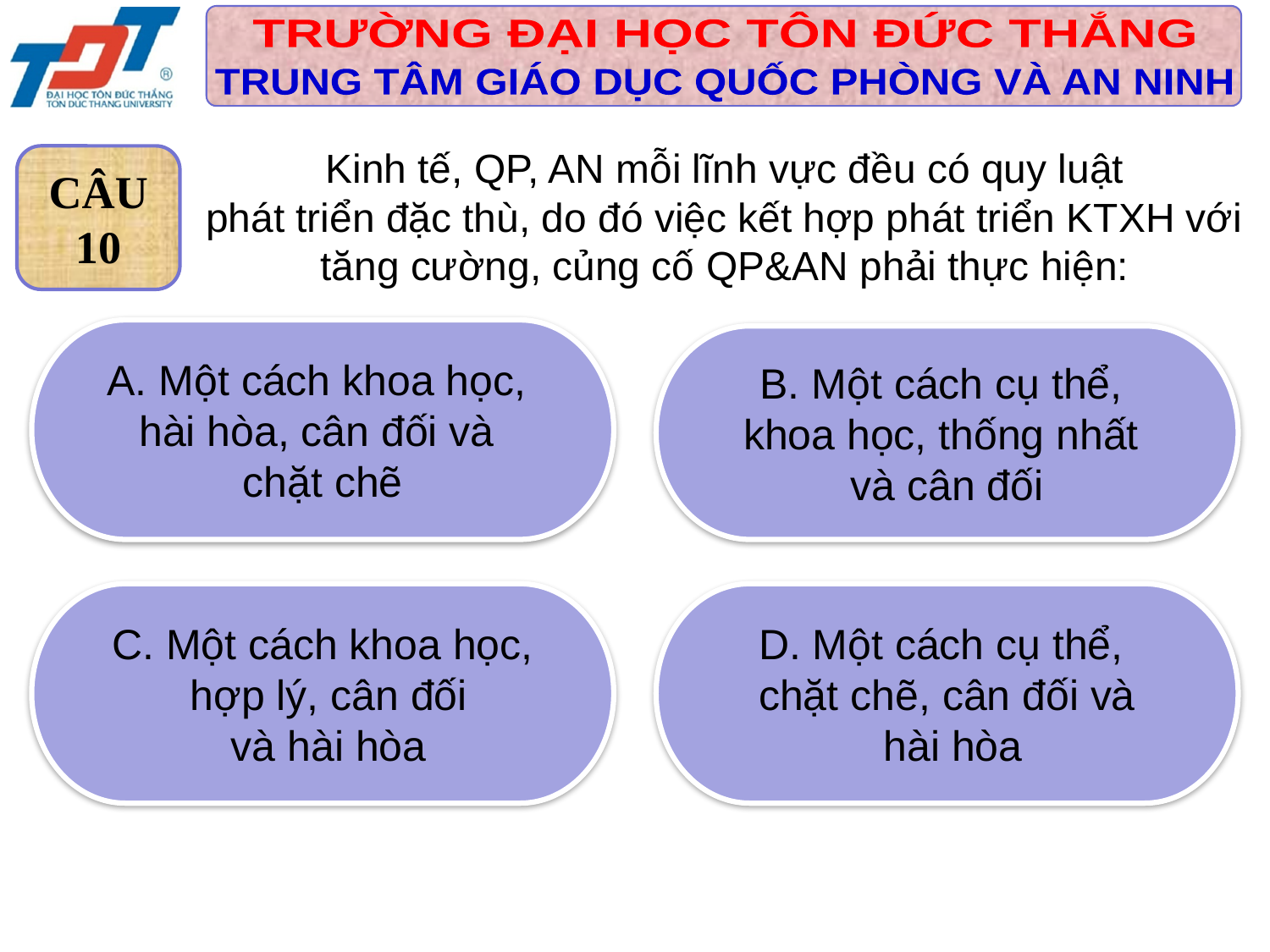

Kinh tế, QP, AN mỗi lĩnh vực đều có quy luật
phát triển đặc thù, do đó việc kết hợp phát triển KTXH với tăng cường, củng cố QP&AN phải thực hiện:
CÂU
10
A. Một cách khoa học,
hài hòa, cân đối và
chặt chẽ
B. Một cách cụ thể,
khoa học, thống nhất
và cân đối
C. Một cách khoa học,
 hợp lý, cân đối
 và hài hòa
D. Một cách cụ thể,
chặt chẽ, cân đối và
 hài hòa